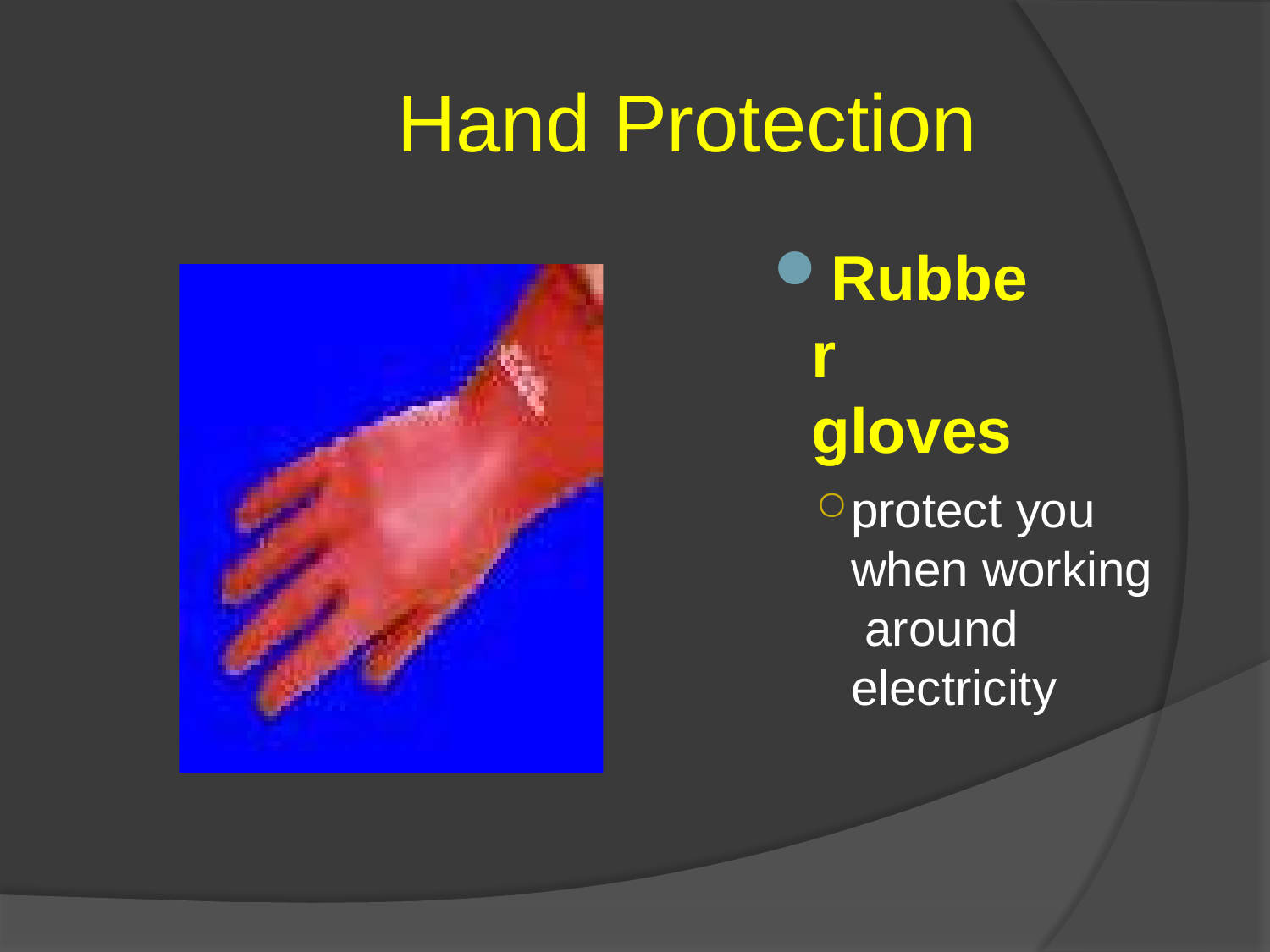

# Hand Protection
Rubber  gloves
protect you  when working  around  electricity